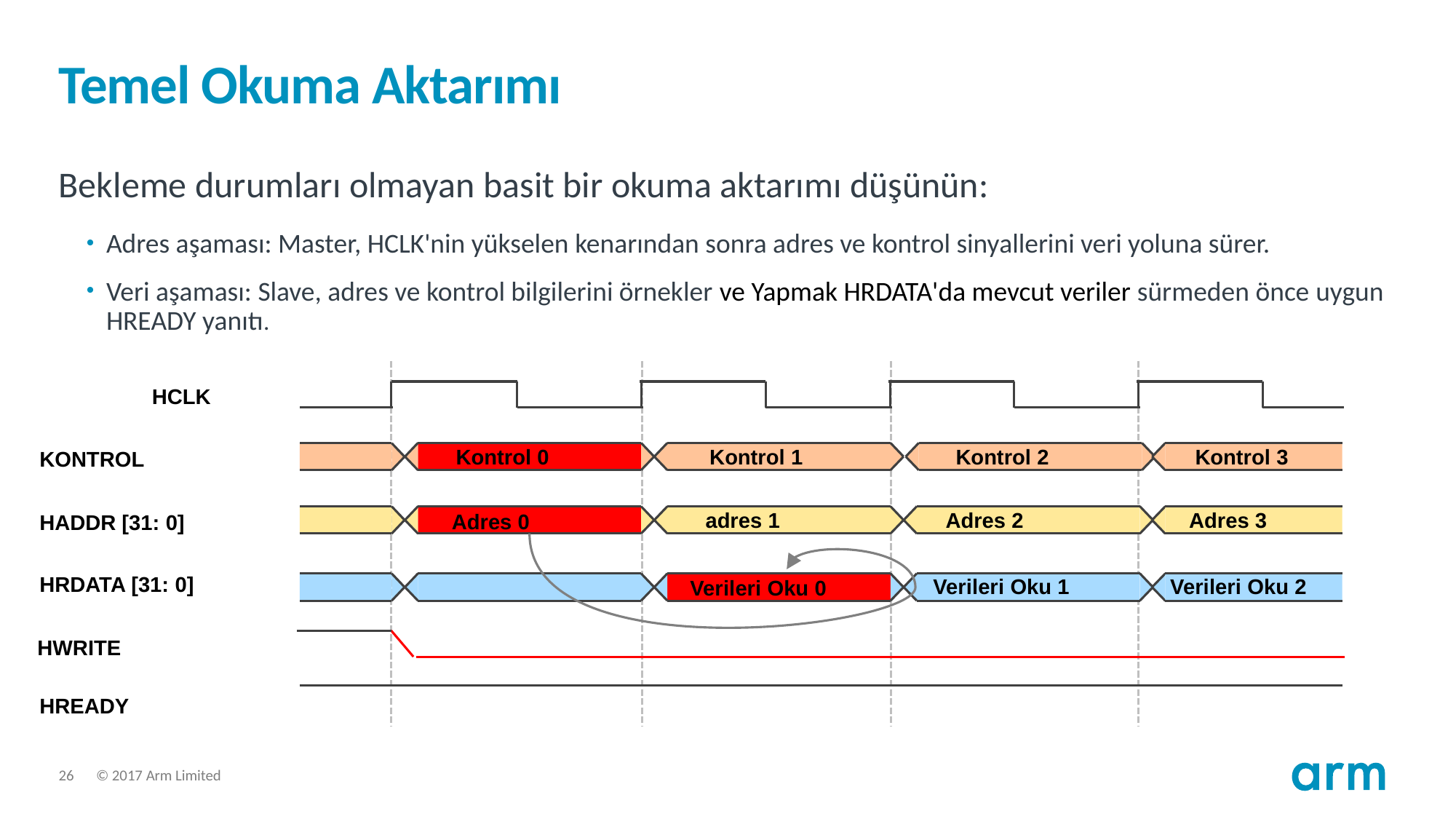

# Temel Okuma Aktarımı
Bekleme durumları olmayan basit bir okuma aktarımı düşünün:
Adres aşaması: Master, HCLK'nin yükselen kenarından sonra adres ve kontrol sinyallerini veri yoluna sürer.
Veri aşaması: Slave, adres ve kontrol bilgilerini örnekler ve Yapmak HRDATA'da mevcut veriler sürmeden önce uygun HREADY yanıtı.
HCLK
Kontrol 0
Kontrol 1
Kontrol 2
Kontrol 3
KONTROL

adres 1
Adres 2
Adres 3
Adres 0
HADDR [31: 0]

HRDATA [31: 0]
Verileri Oku 1
Verileri Oku 2
Verileri Oku 0

HWRITE
HREADY